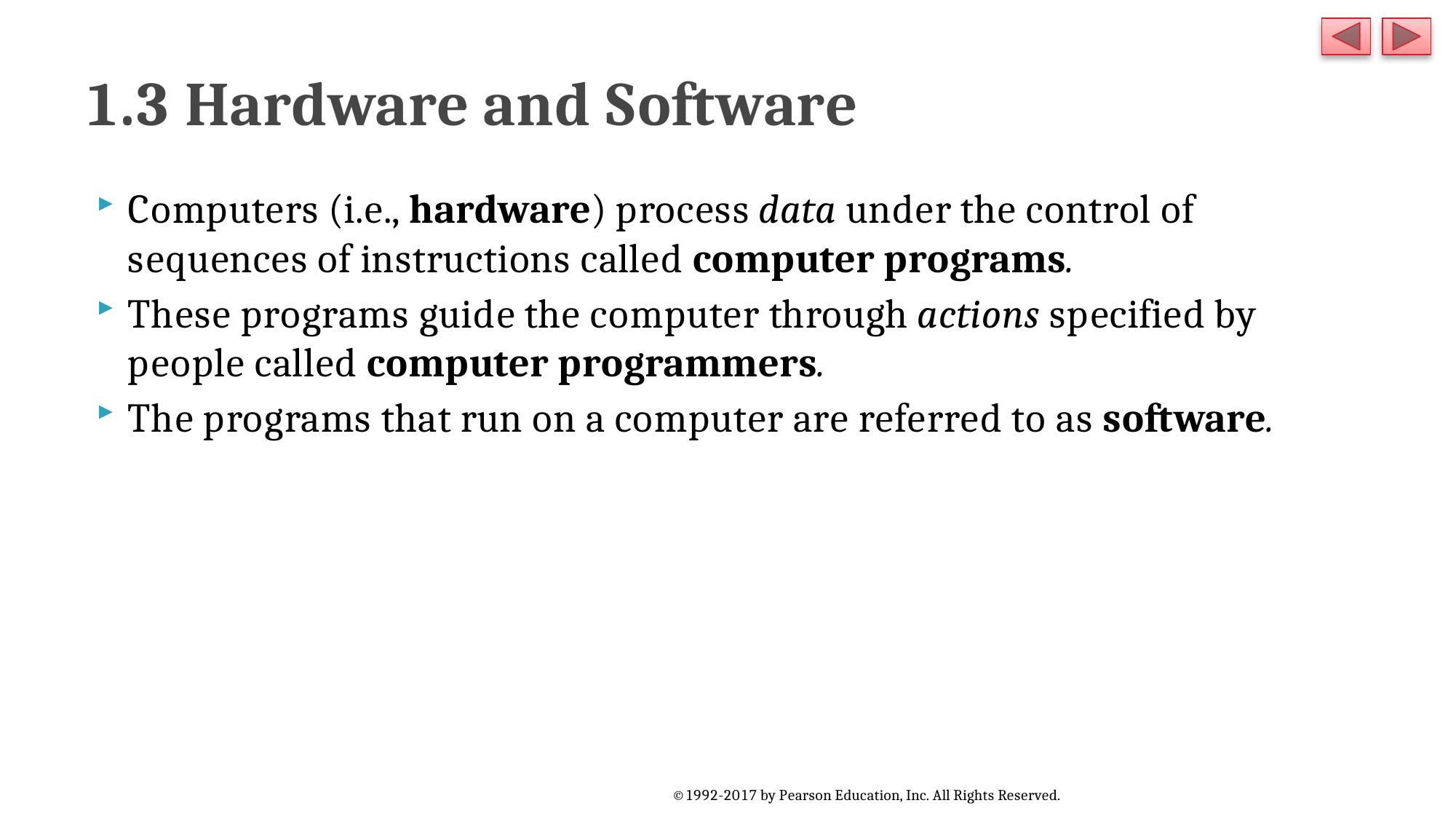

# 1.3 Hardware and Software
Computers (i.e., hardware) process data under the control of sequences of instructions called computer programs.
These programs guide the computer through actions specified by people called computer programmers.
The programs that run on a computer are referred to as software.

©1992-2017 by Pearson Education, Inc. All Rights Reserved.